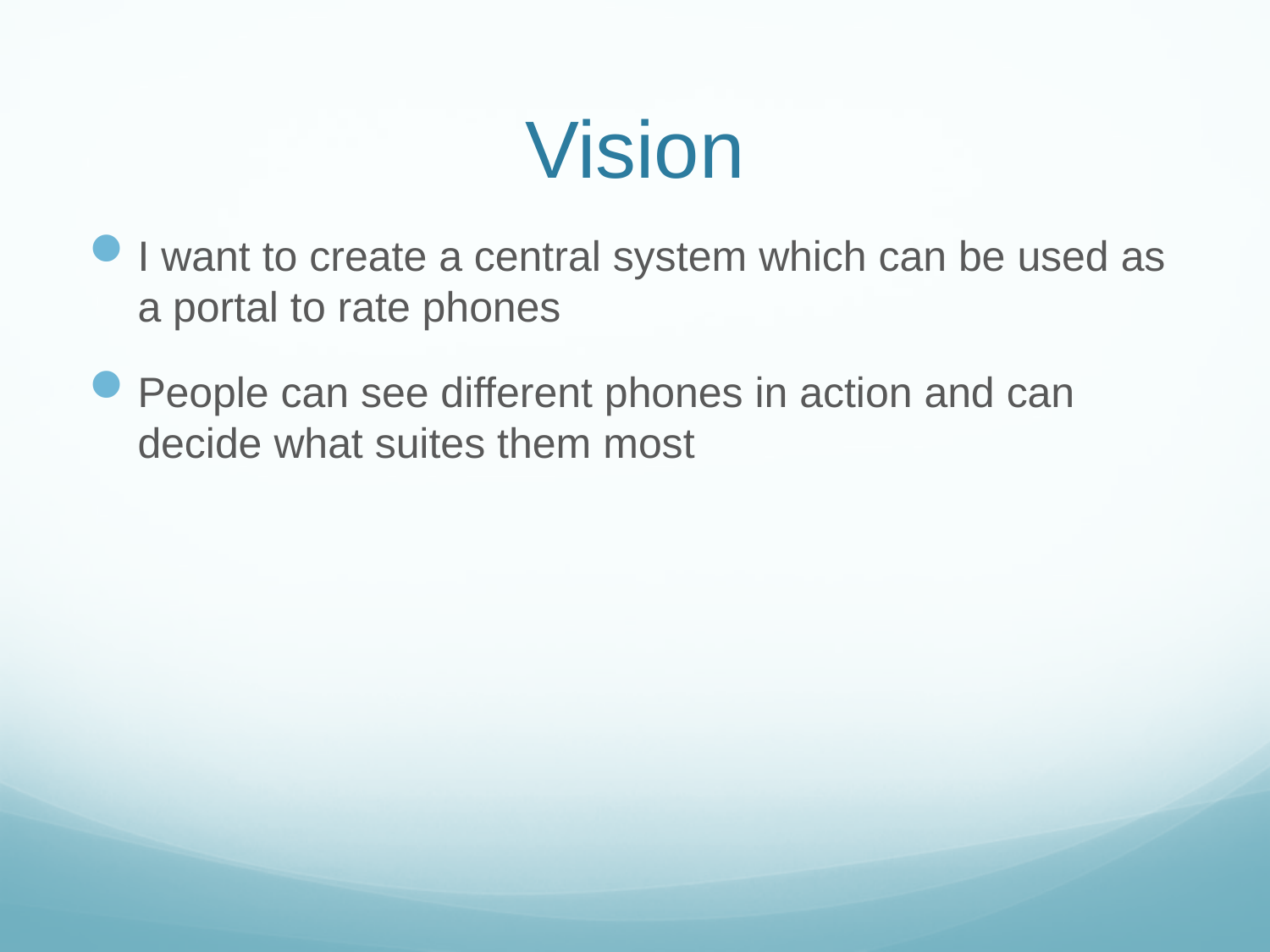

# Vision
I want to create a central system which can be used as a portal to rate phones
People can see different phones in action and can decide what suites them most